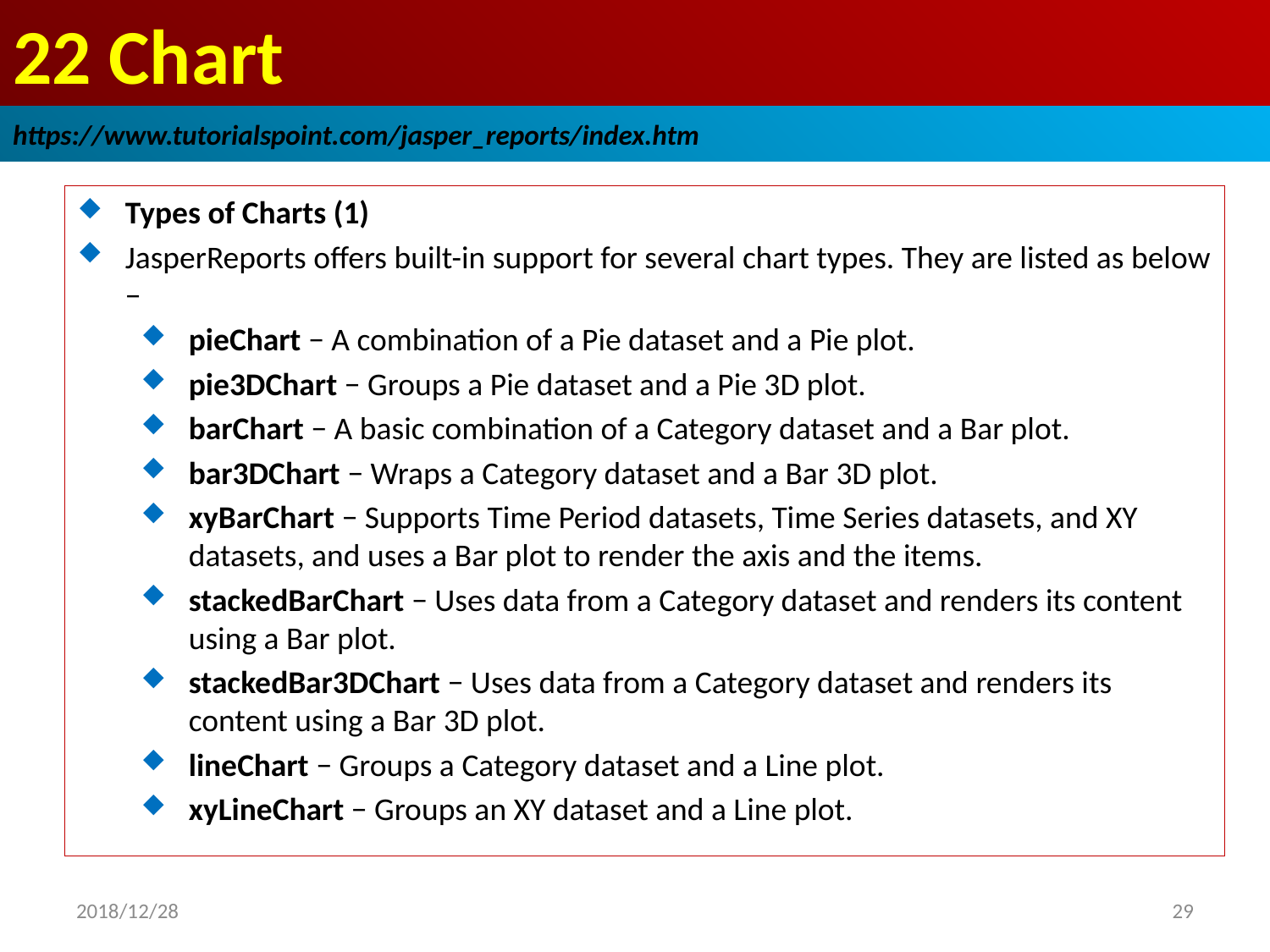

# 22 Chart
https://www.tutorialspoint.com/jasper_reports/index.htm
Types of Charts (1)
JasperReports offers built-in support for several chart types. They are listed as below −
pieChart − A combination of a Pie dataset and a Pie plot.
pie3DChart − Groups a Pie dataset and a Pie 3D plot.
barChart − A basic combination of a Category dataset and a Bar plot.
bar3DChart − Wraps a Category dataset and a Bar 3D plot.
xyBarChart − Supports Time Period datasets, Time Series datasets, and XY datasets, and uses a Bar plot to render the axis and the items.
stackedBarChart − Uses data from a Category dataset and renders its content using a Bar plot.
stackedBar3DChart − Uses data from a Category dataset and renders its content using a Bar 3D plot.
lineChart − Groups a Category dataset and a Line plot.
xyLineChart − Groups an XY dataset and a Line plot.
2018/12/28
29